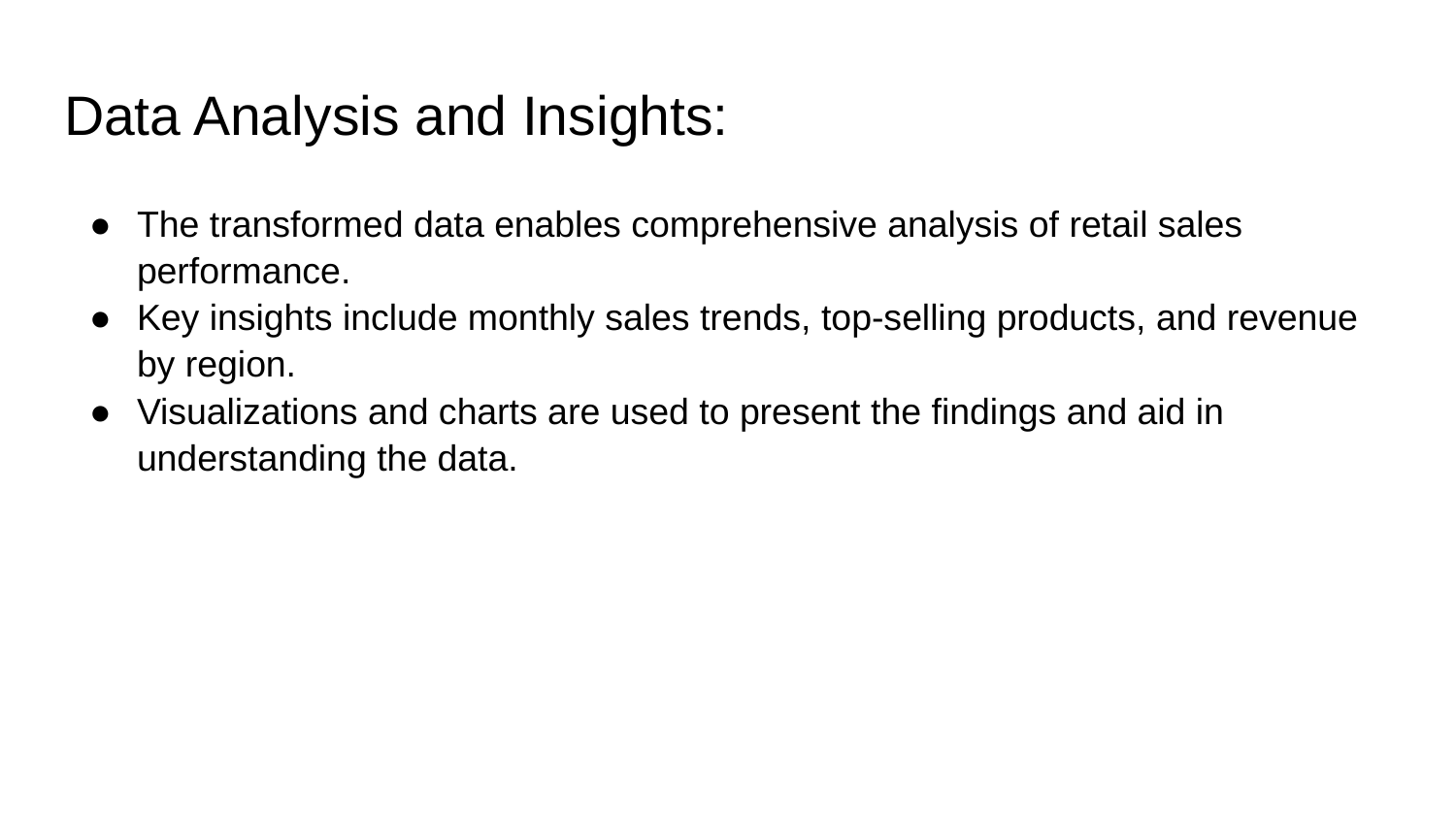

# Data Analysis and Insights:
The transformed data enables comprehensive analysis of retail sales performance.
Key insights include monthly sales trends, top-selling products, and revenue by region.
Visualizations and charts are used to present the findings and aid in understanding the data.